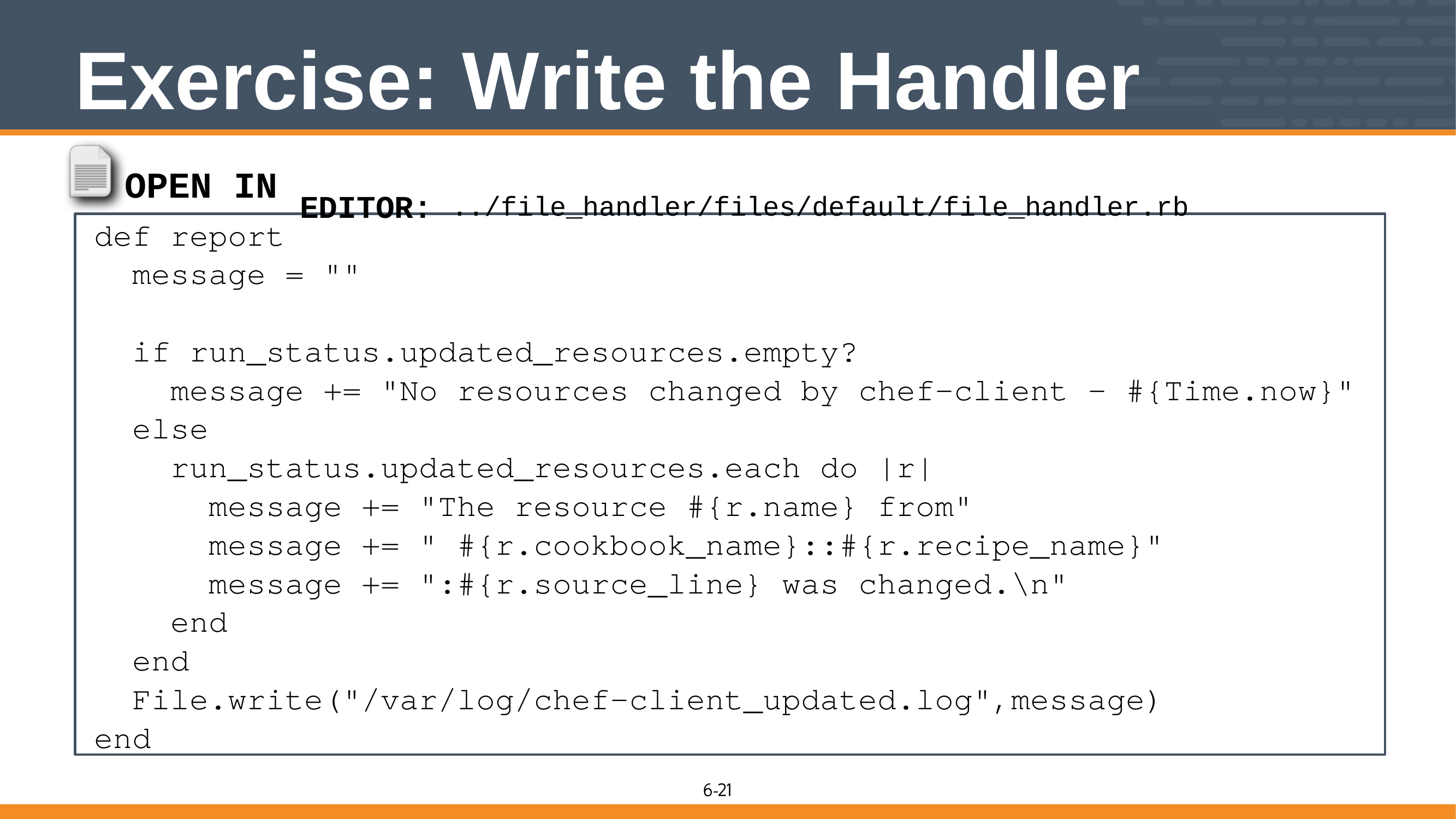

# Exercise: Write the Handler

OPEN IN
EDITOR: ../file_handler/files/default/file_handler.rb

 def report
   message = ""

   if run_status.updated_resources.empty?
     message += "No resources changed by chef-client - #{Time.now}"
   else
     run_status.updated_resources.each do |r|
       message += "The resource #{r.name} from"
       message += " #{r.cookbook_name}::#{r.recipe_name}"
       message += ":#{r.source_line} was changed.\n"
     end
   end
   File.write("/var/log/chef-client_updated.log",message)
 end
21